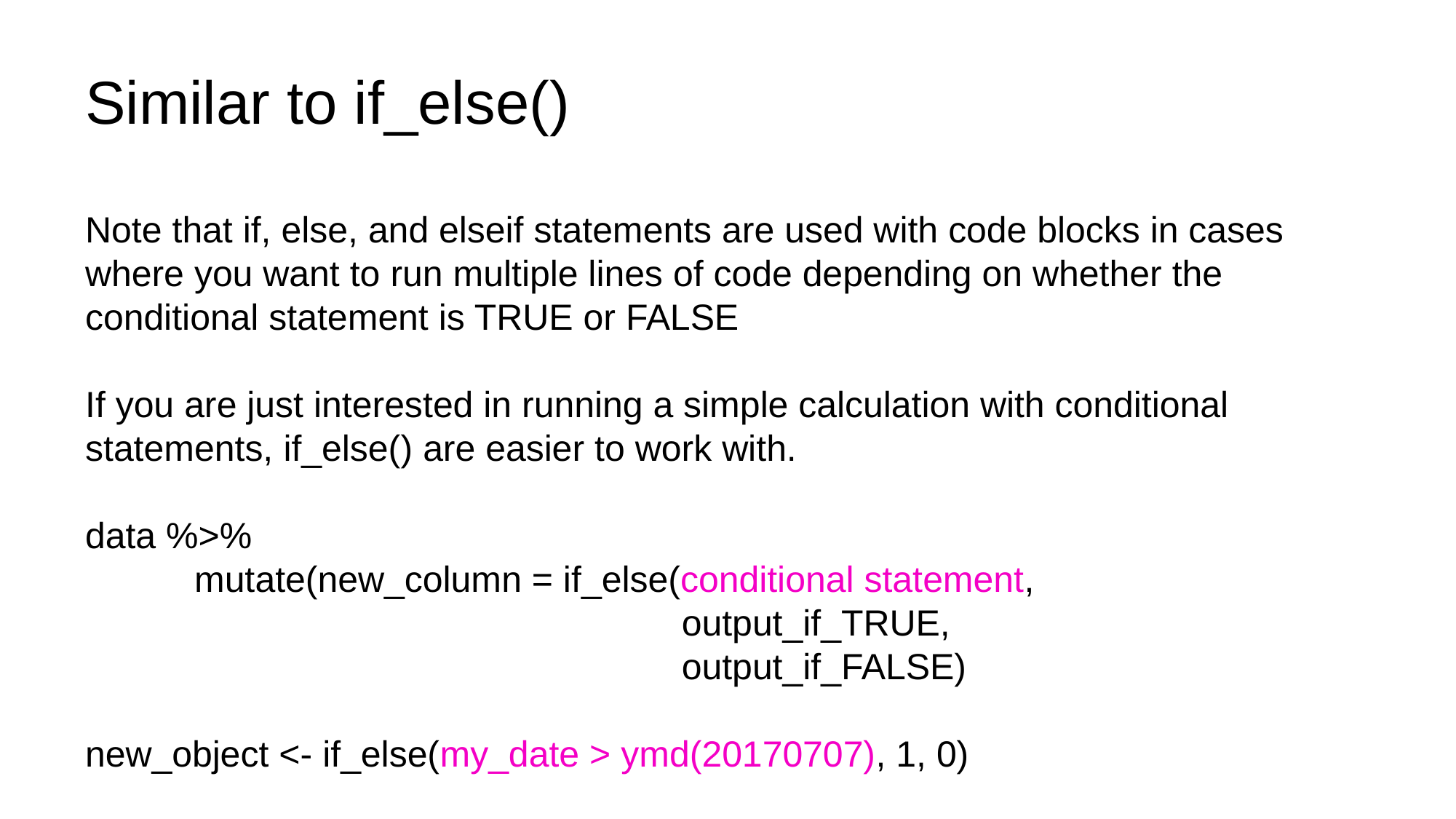

Similar to if_else()
Note that if, else, and elseif statements are used with code blocks in cases where you want to run multiple lines of code depending on whether the conditional statement is TRUE or FALSE

If you are just interested in running a simple calculation with conditional statements, if_else() are easier to work with.

data %>%
	mutate(new_column = if_else(conditional statement,
					     output_if_TRUE,
					     output_if_FALSE)

new_object <- if_else(my_date > ymd(20170707), 1, 0)